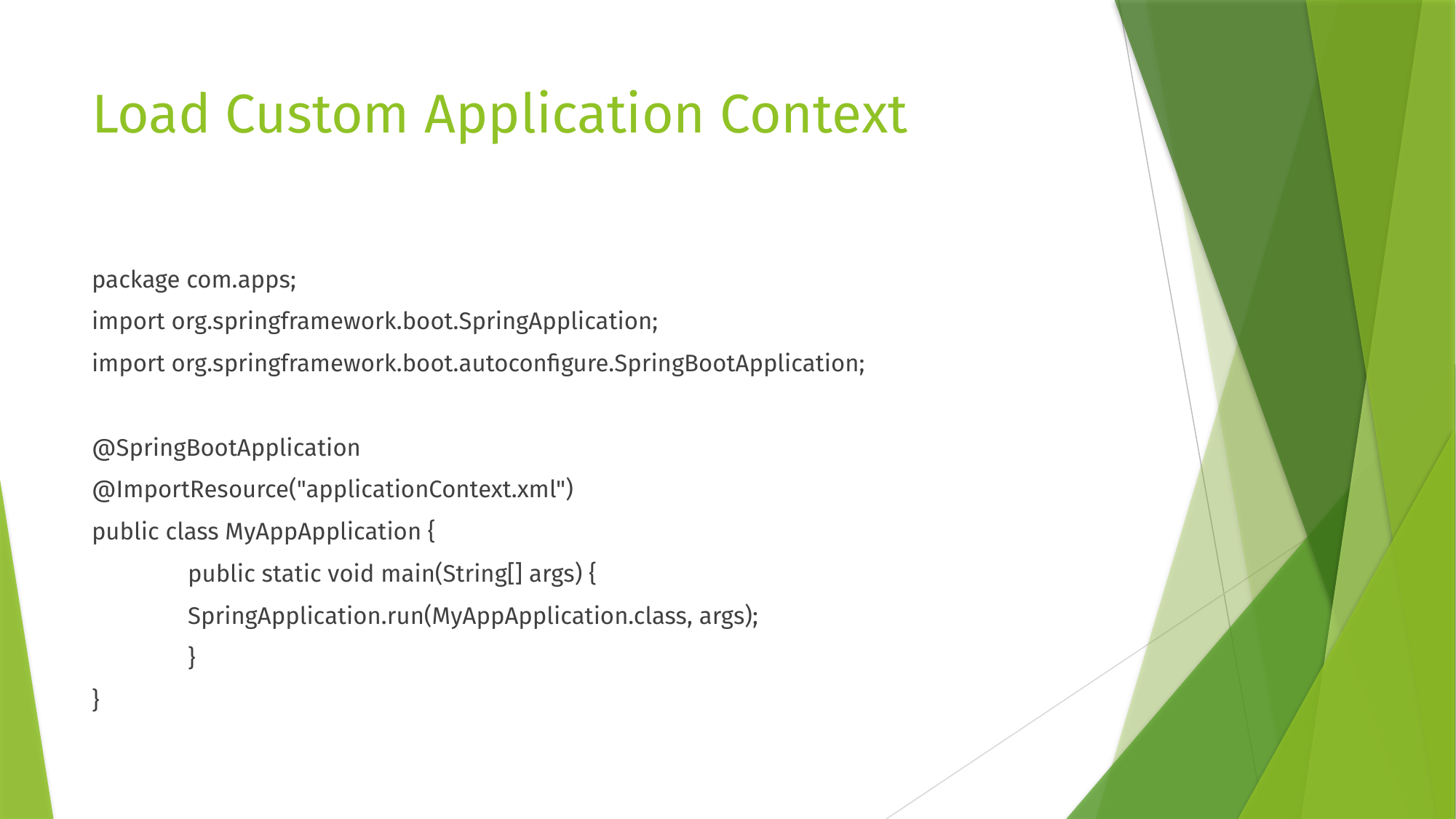

# Load Custom Application Context
package com.apps;
import org.springframework.boot.SpringApplication;
import org.springframework.boot.autoconfigure.SpringBootApplication;

@SpringBootApplication
@ImportResource("applicationContext.xml")
public class MyAppApplication {
	public static void main(String[] args) {
		SpringApplication.run(MyAppApplication.class, args);
	}
}